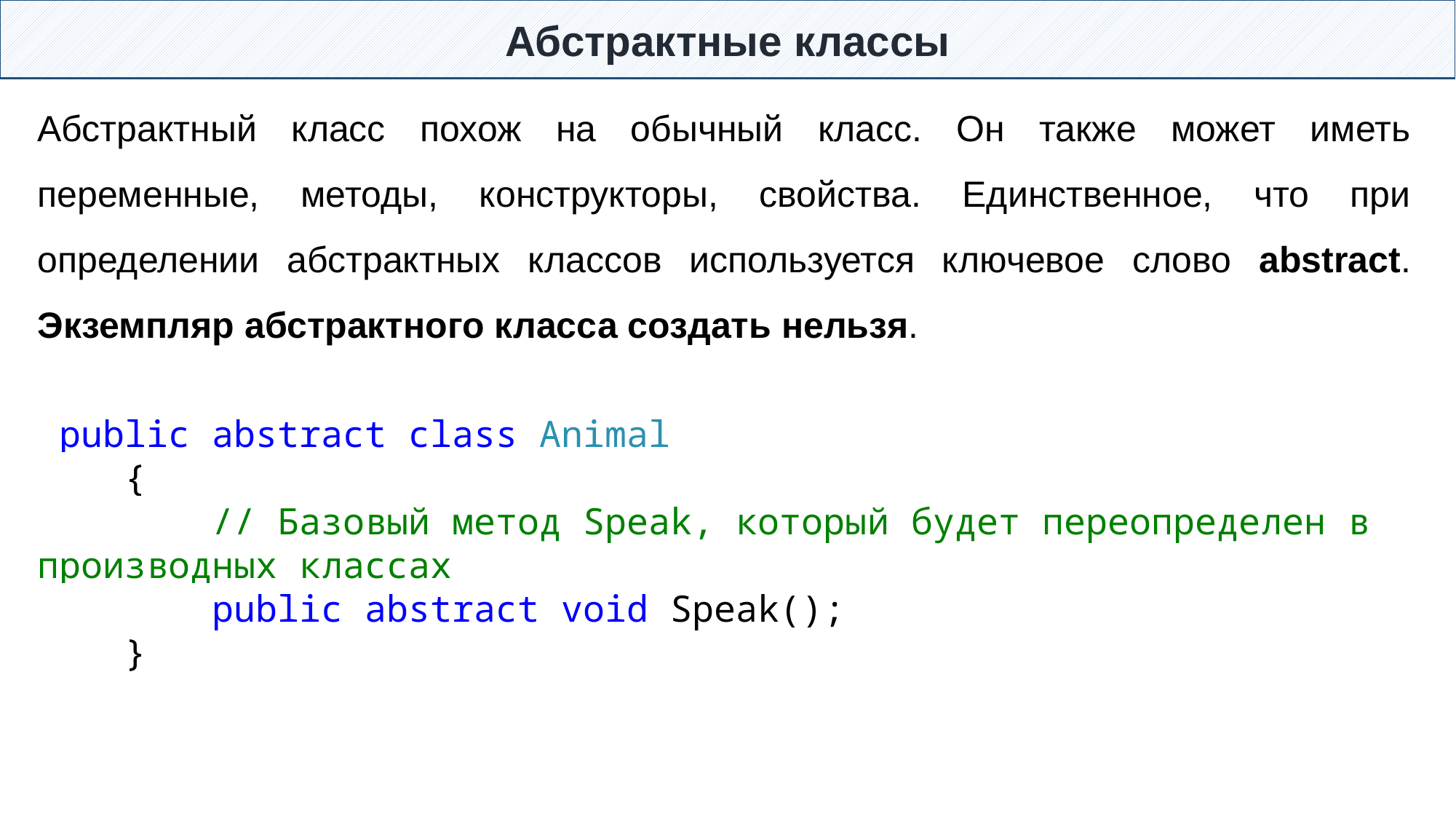

Абстрактные классы
Абстрактный класс похож на обычный класс. Он также может иметь переменные, методы, конструкторы, свойства. Единственное, что при определении абстрактных классов используется ключевое слово abstract. Экземпляр абстрактного класса создать нельзя.

 public abstract class Animal
    {
        // Базовый метод Speak, который будет переопределен в производных классах
        public abstract void Speak();
    }